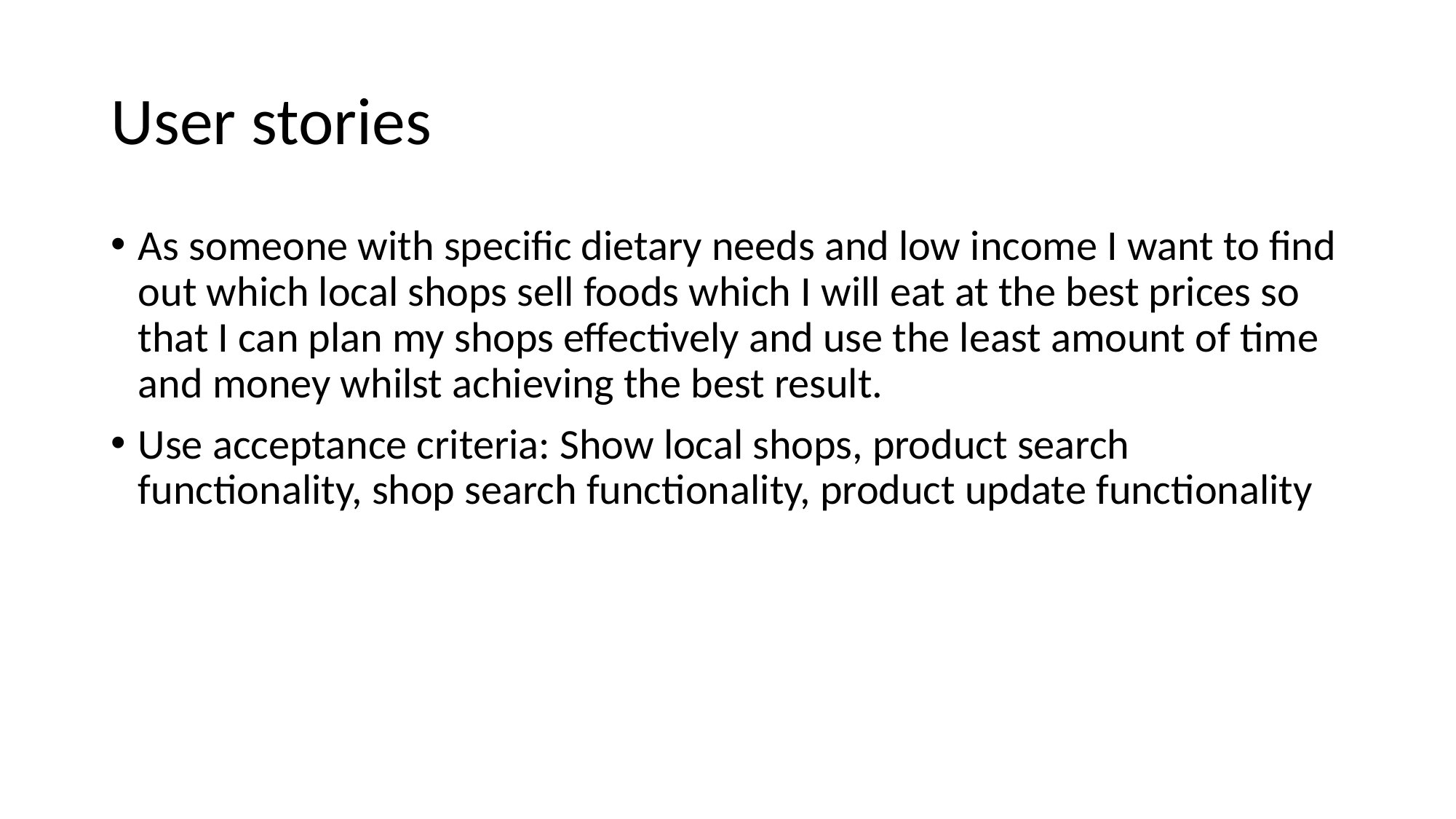

# User stories
As someone with specific dietary needs and low income I want to find out which local shops sell foods which I will eat at the best prices so that I can plan my shops effectively and use the least amount of time and money whilst achieving the best result.
Use acceptance criteria: Show local shops, product search functionality, shop search functionality, product update functionality